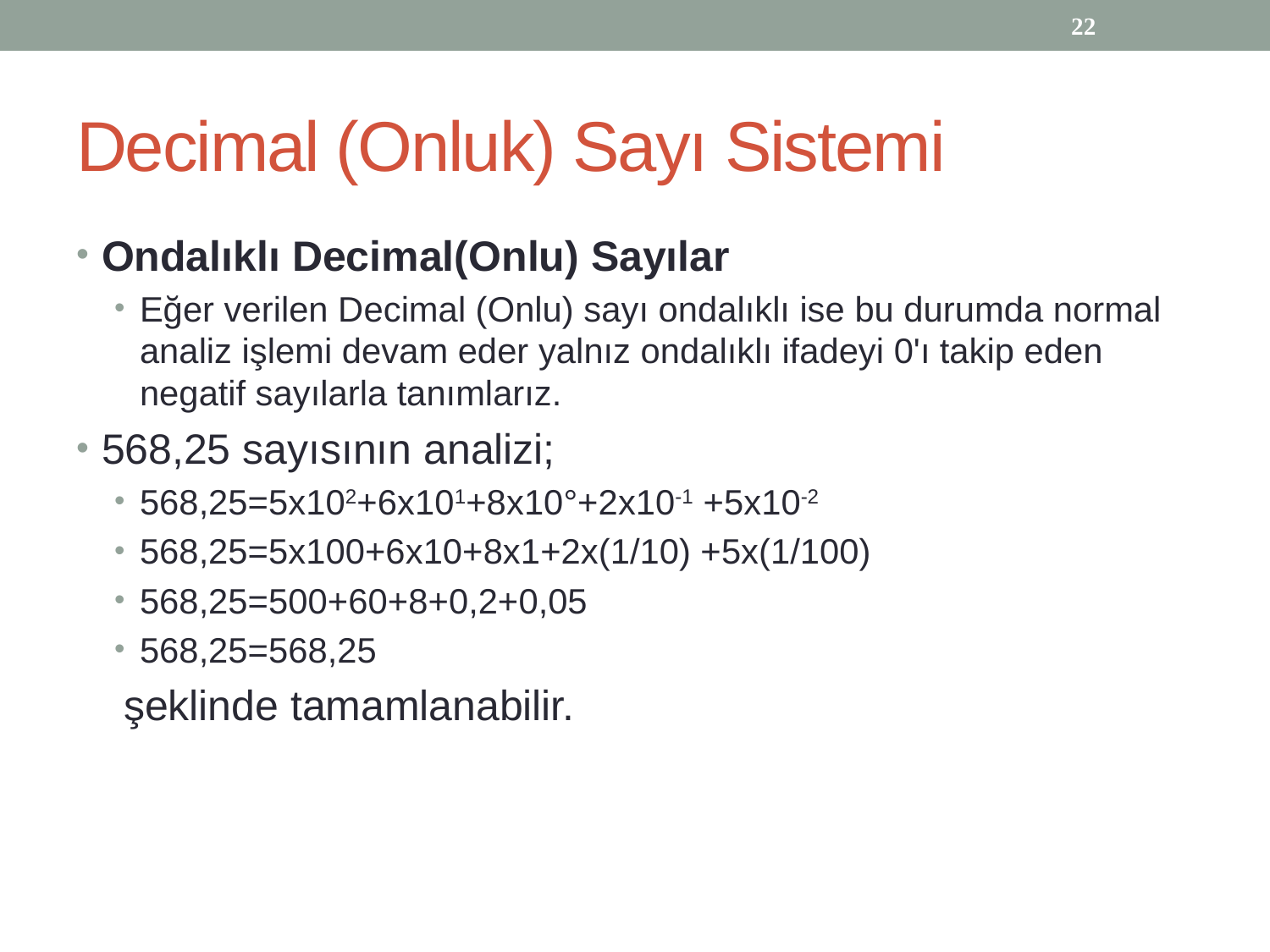

22
# Decimal (Onluk) Sayı Sistemi
Ondalıklı Decimal(Onlu) Sayılar
Eğer verilen Decimal (Onlu) sayı ondalıklı ise bu durumda normal analiz işlemi devam eder yalnız ondalıklı ifadeyi 0'ı takip eden negatif sayılarla tanımlarız.
568,25 sayısının analizi;
568,25=5x102+6x101+8x10°+2x10-1 +5x10-2
568,25=5x100+6x10+8x1+2x(1/10) +5x(1/100)
568,25=500+60+8+0,2+0,05
568,25=568,25
    şeklinde tamamlanabilir.